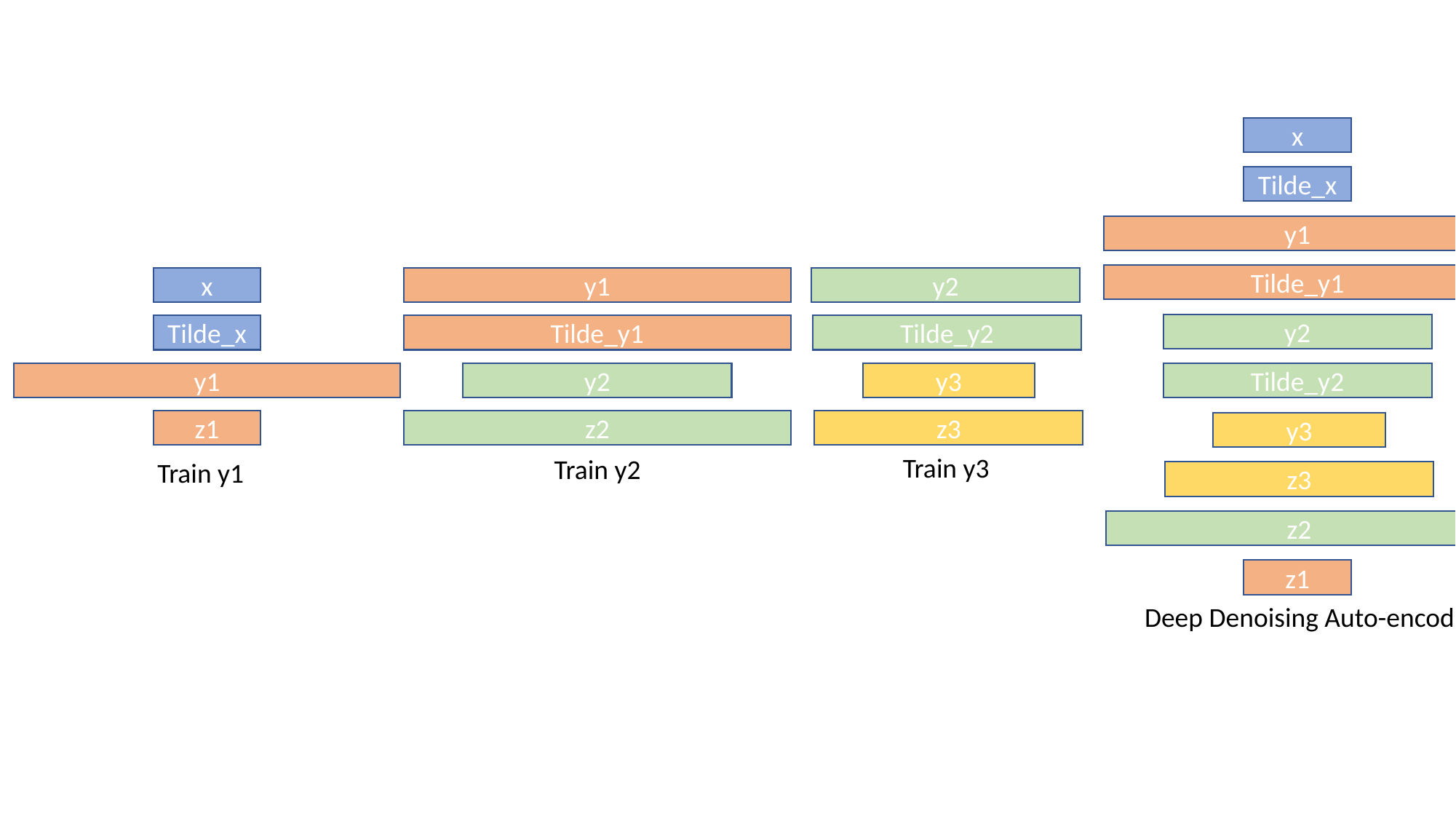

x
Tilde_x
y1
Tilde_y1
x
y1
y2
y2
Tilde_x
Tilde_y1
Tilde_y2
y1
y2
y3
Tilde_y2
z1
z2
z3
y3
Train y3
Train y2
Train y1
z3
z2
z1
Deep Denoising Auto-encoder